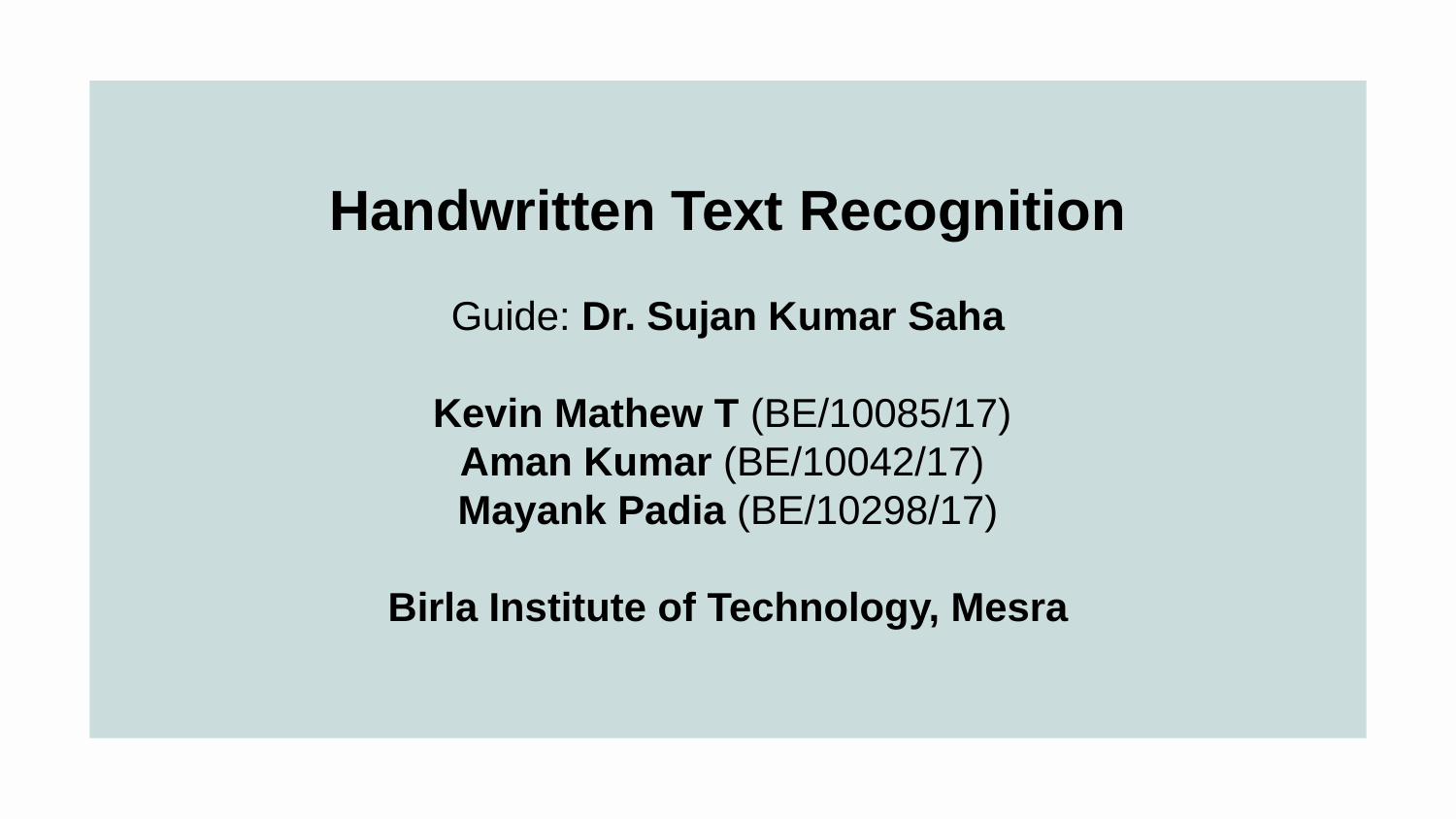

# Handwritten Text Recognition Guide: Dr. Sujan Kumar Saha Kevin Mathew T (BE/10085/17) Aman Kumar (BE/10042/17) Mayank Padia (BE/10298/17) Birla Institute of Technology, Mesra